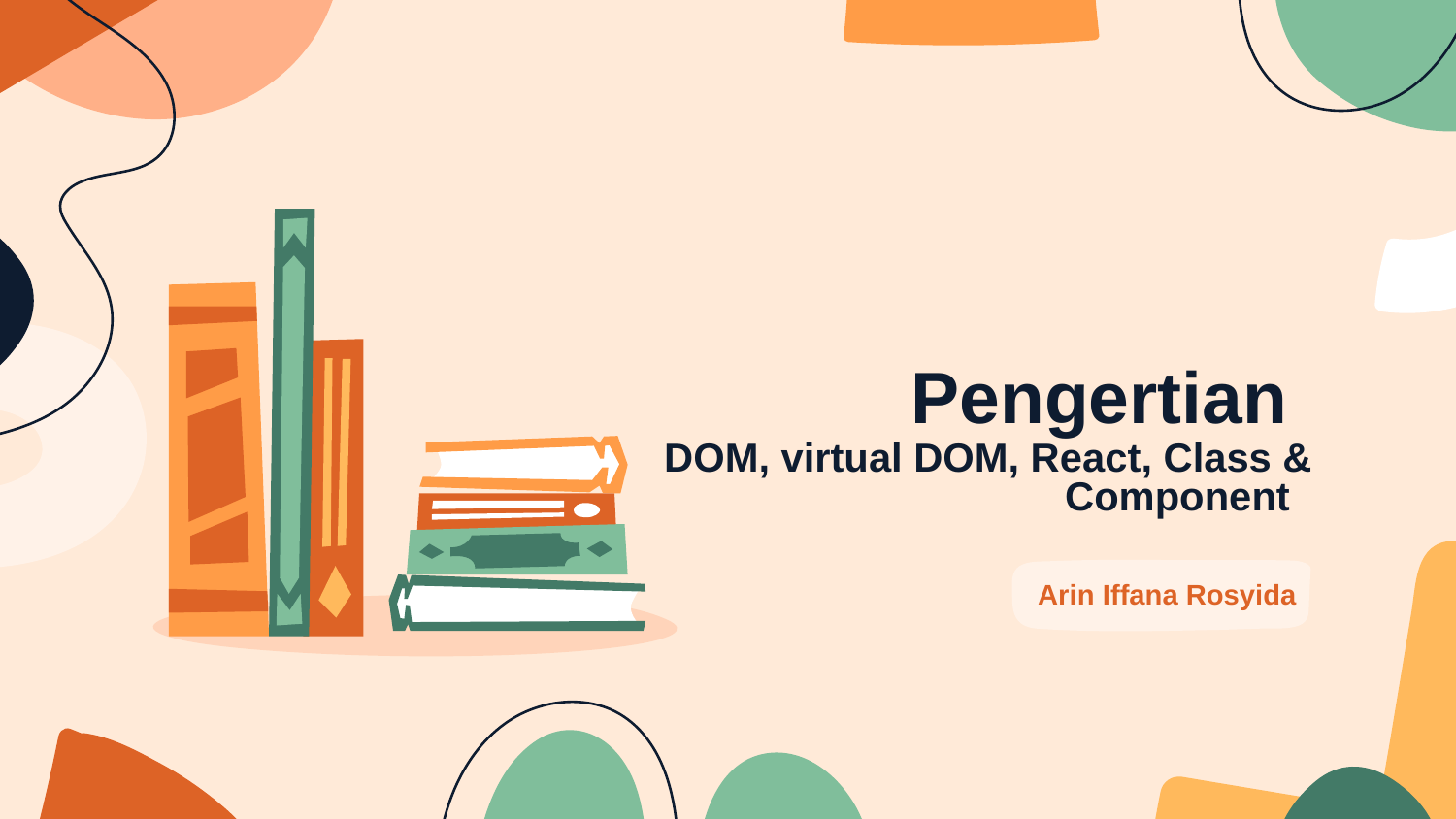

# Pengertian DOM, virtual DOM, React, Class & Component

Arin Iffana Rosyida